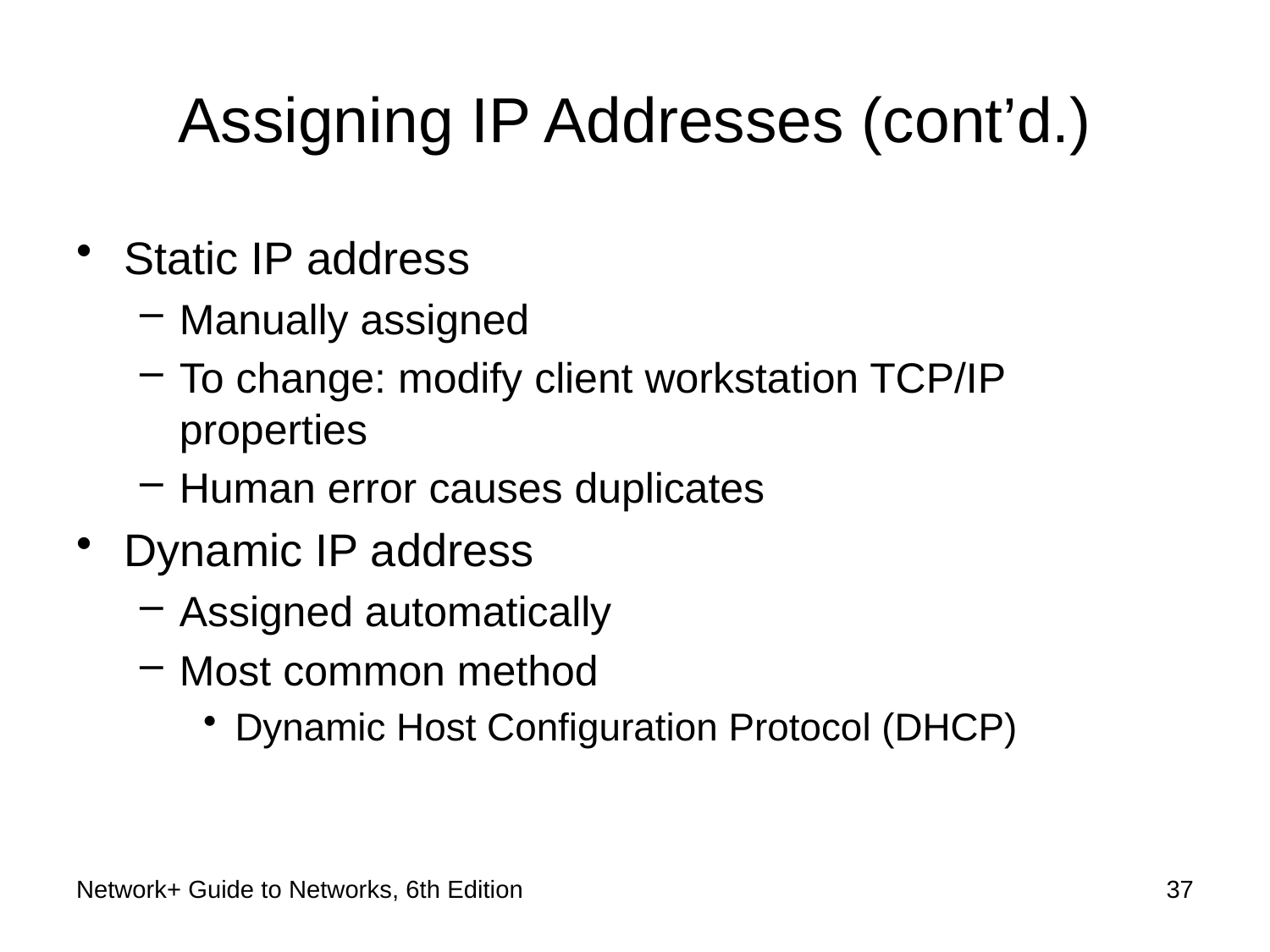

# Assigning IP Addresses (cont’d.)
Static IP address
Manually assigned
To change: modify client workstation TCP/IP properties
Human error causes duplicates
Dynamic IP address
Assigned automatically
Most common method
Dynamic Host Configuration Protocol (DHCP)
Network+ Guide to Networks, 6th Edition
37